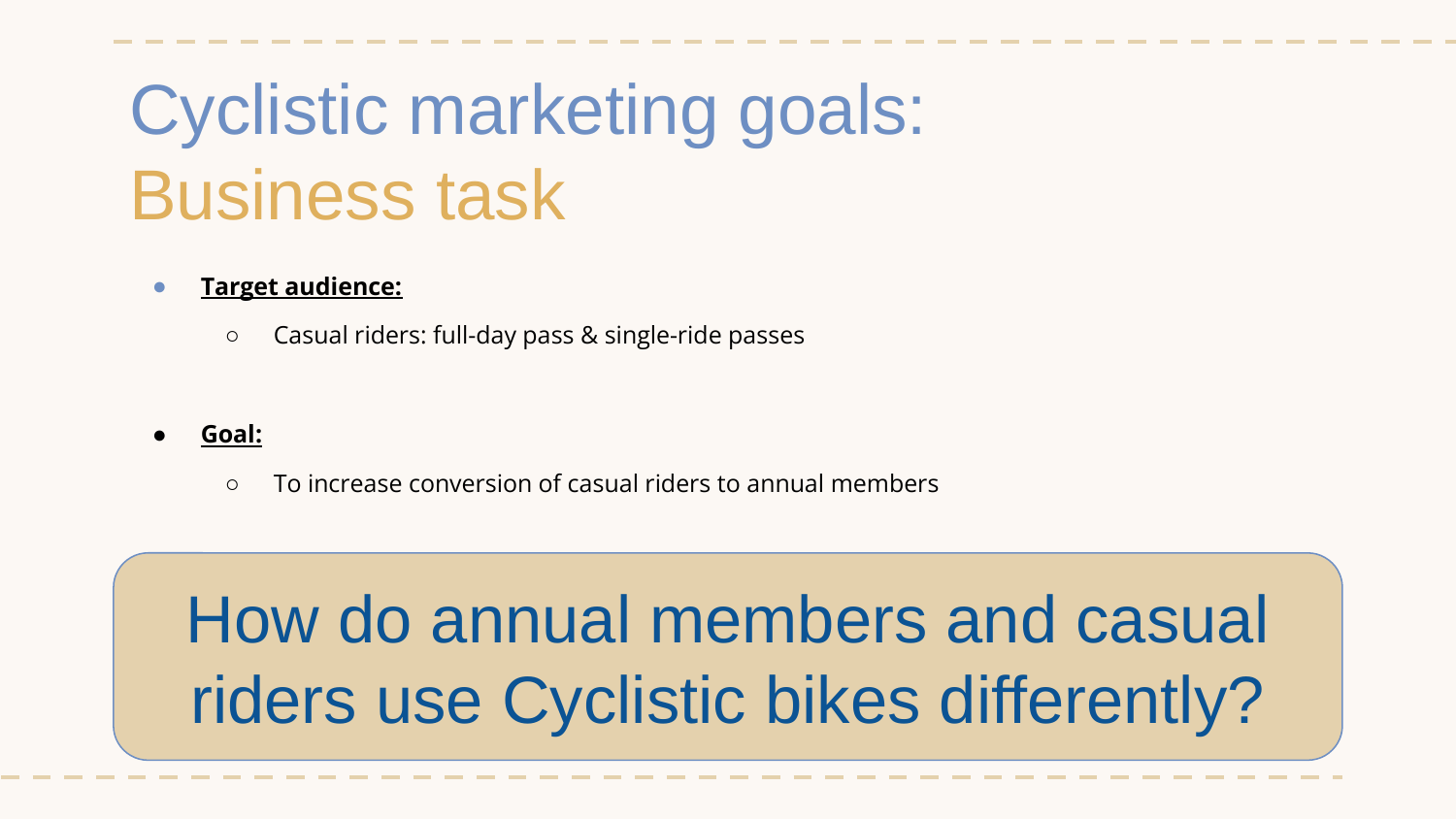

# Cyclistic marketing goals:
Business task
Target audience:
Casual riders: full-day pass & single-ride passes

Goal:
To increase conversion of casual riders to annual members

How do annual members and casual riders use Cyclistic bikes differently?